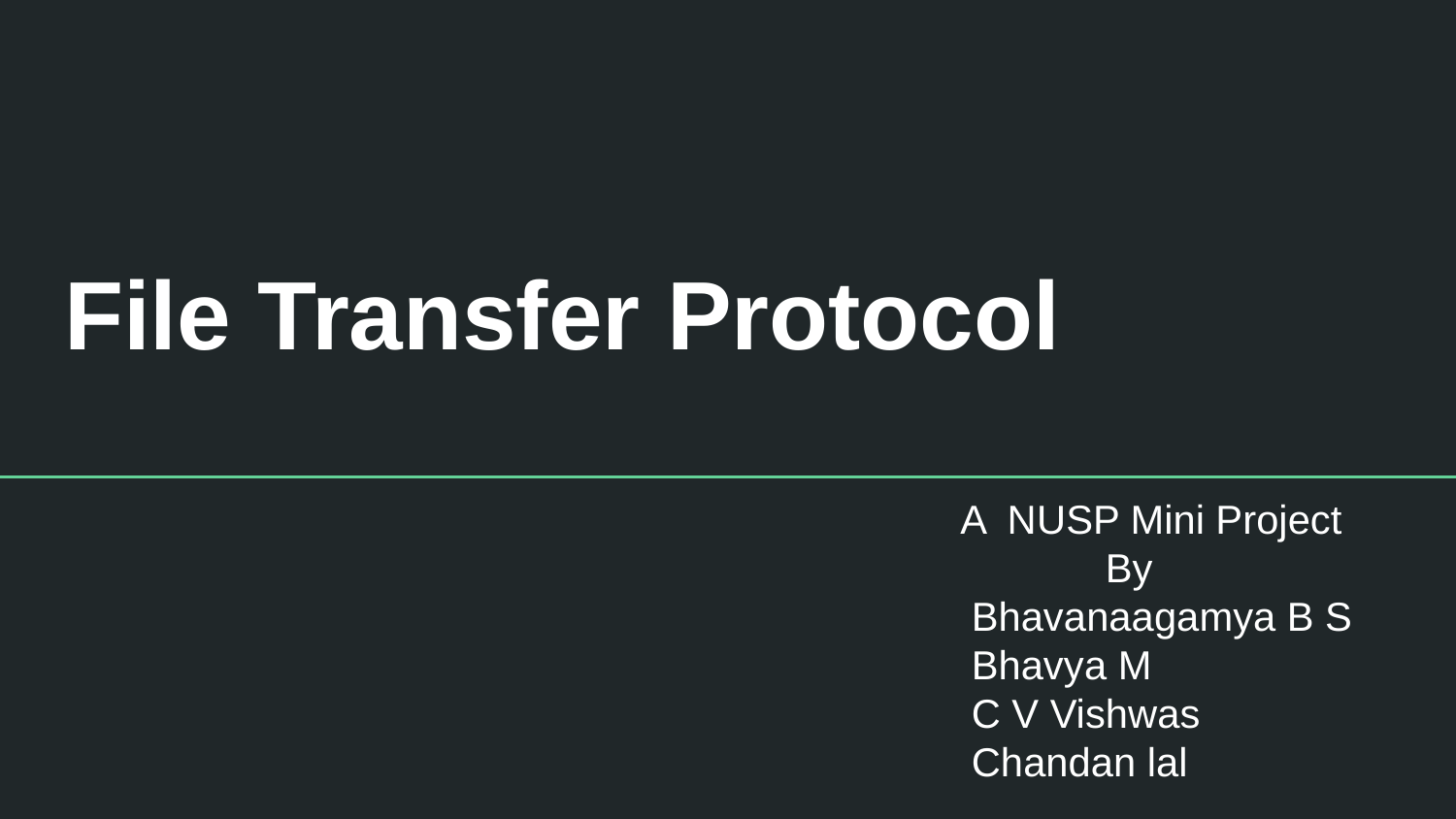

# File Transfer Protocol
                                        A  NUSP Mini Project
                                                     By
                                         Bhavanaagamya B S
                                         Bhavya M
                                         C V Vishwas
                                         Chandan lal